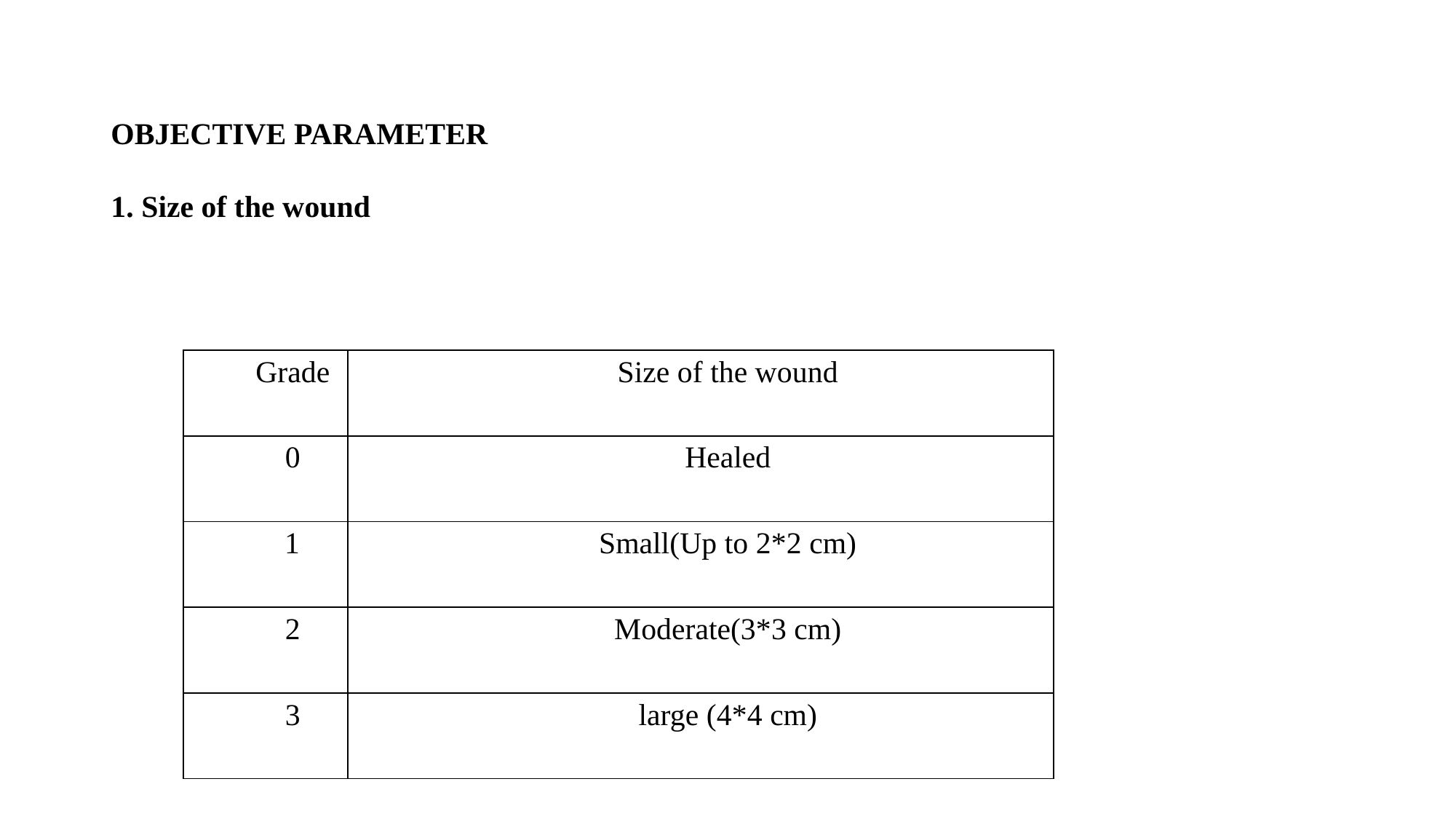

OBJECTIVE PARAMETER
1. Size of the wound

| Grade | Size of the wound |
| --- | --- |
| 0 | Healed |
| 1 | Small(Up to 2\*2 cm) |
| 2 | Moderate(3\*3 cm) |
| 3 | large (4\*4 cm) |